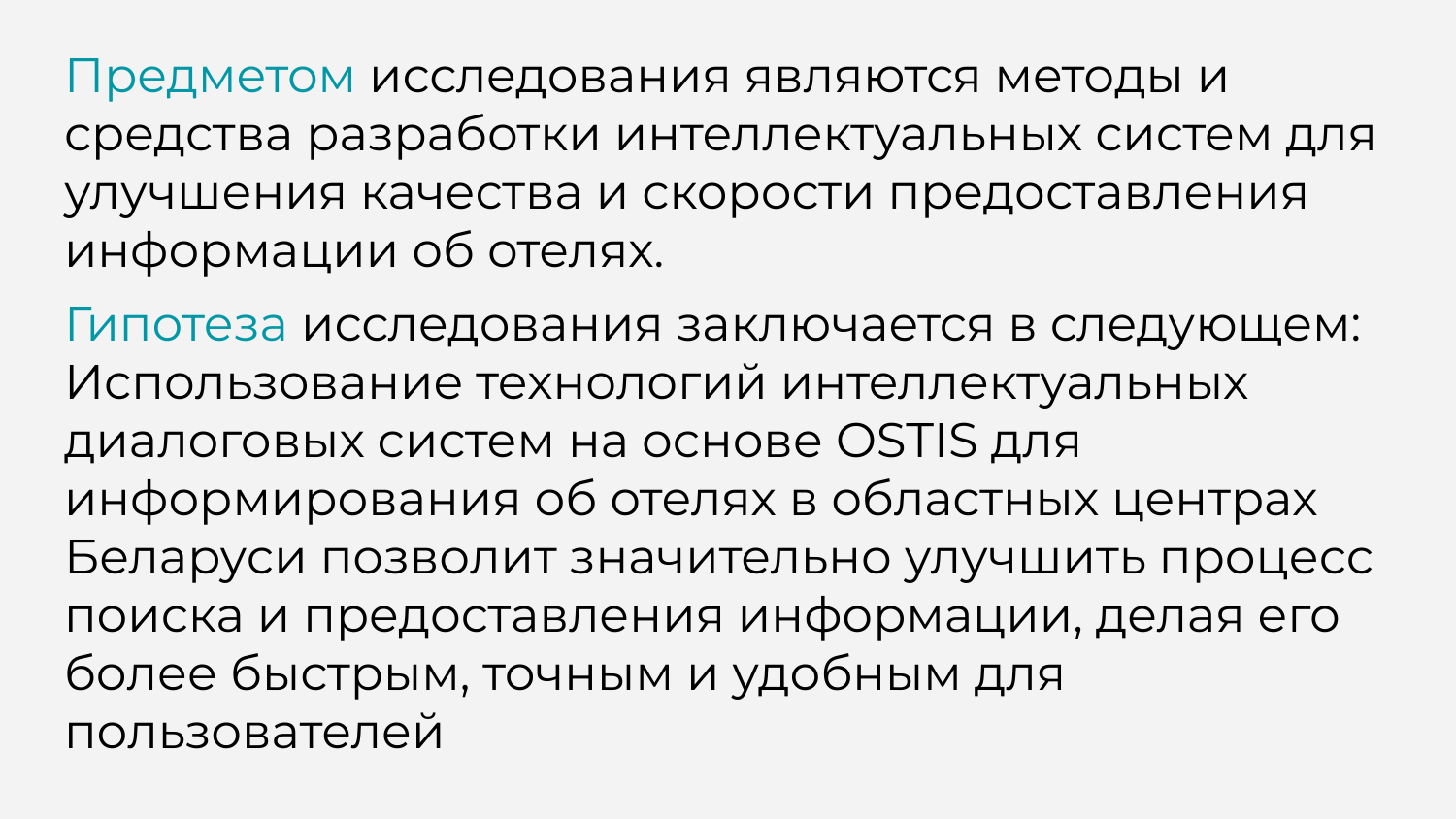

Предметом исследования являются методы и средства разработки интеллектуальных систем для улучшения качества и скорости предоставления информации об отелях.
Гипотеза исследования заключается в следующем: Использование технологий интеллектуальных диалоговых систем на основе OSTIS для информирования об отелях в областных центрах Беларуси позволит значительно улучшить процесс поиска и предоставления информации, делая его более быстрым, точным и удобным для пользователей